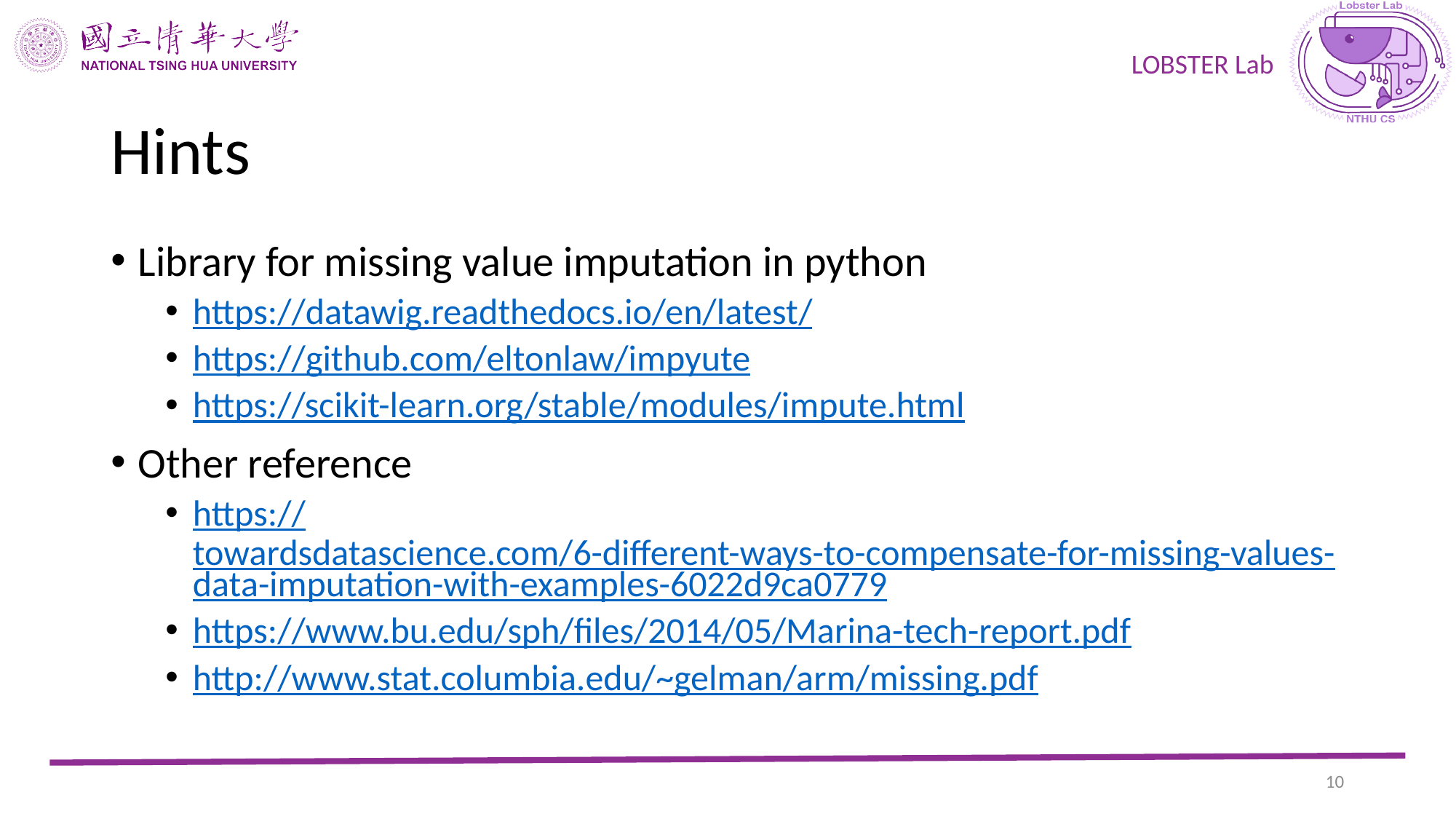

# Hints
Library for missing value imputation in python
https://datawig.readthedocs.io/en/latest/
https://github.com/eltonlaw/impyute
https://scikit-learn.org/stable/modules/impute.html
Other reference
https://towardsdatascience.com/6-different-ways-to-compensate-for-missing-values-data-imputation-with-examples-6022d9ca0779
https://www.bu.edu/sph/files/2014/05/Marina-tech-report.pdf
http://www.stat.columbia.edu/~gelman/arm/missing.pdf
10